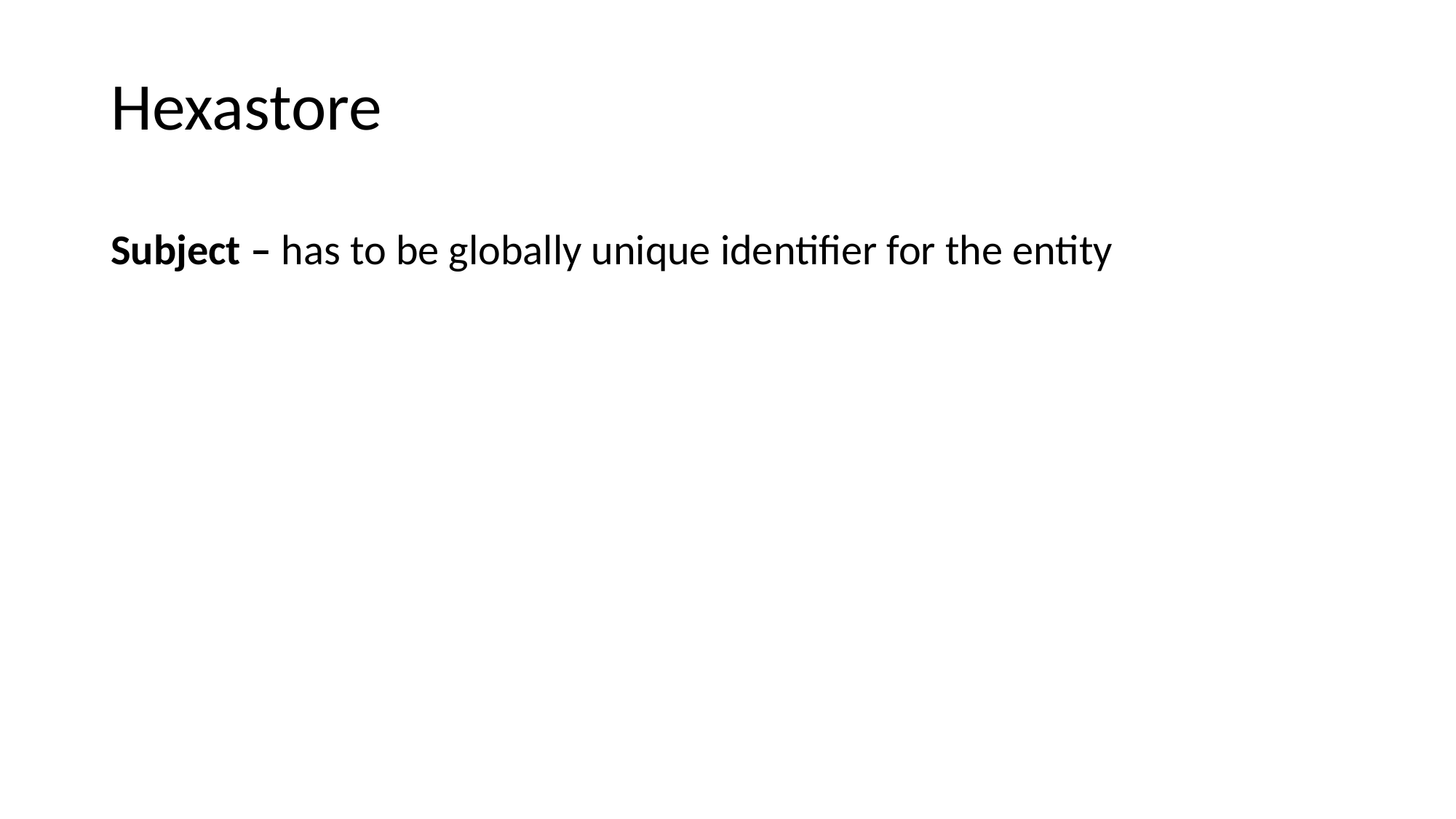

# Hexastore
Subject – has to be globally unique identifier for the entity